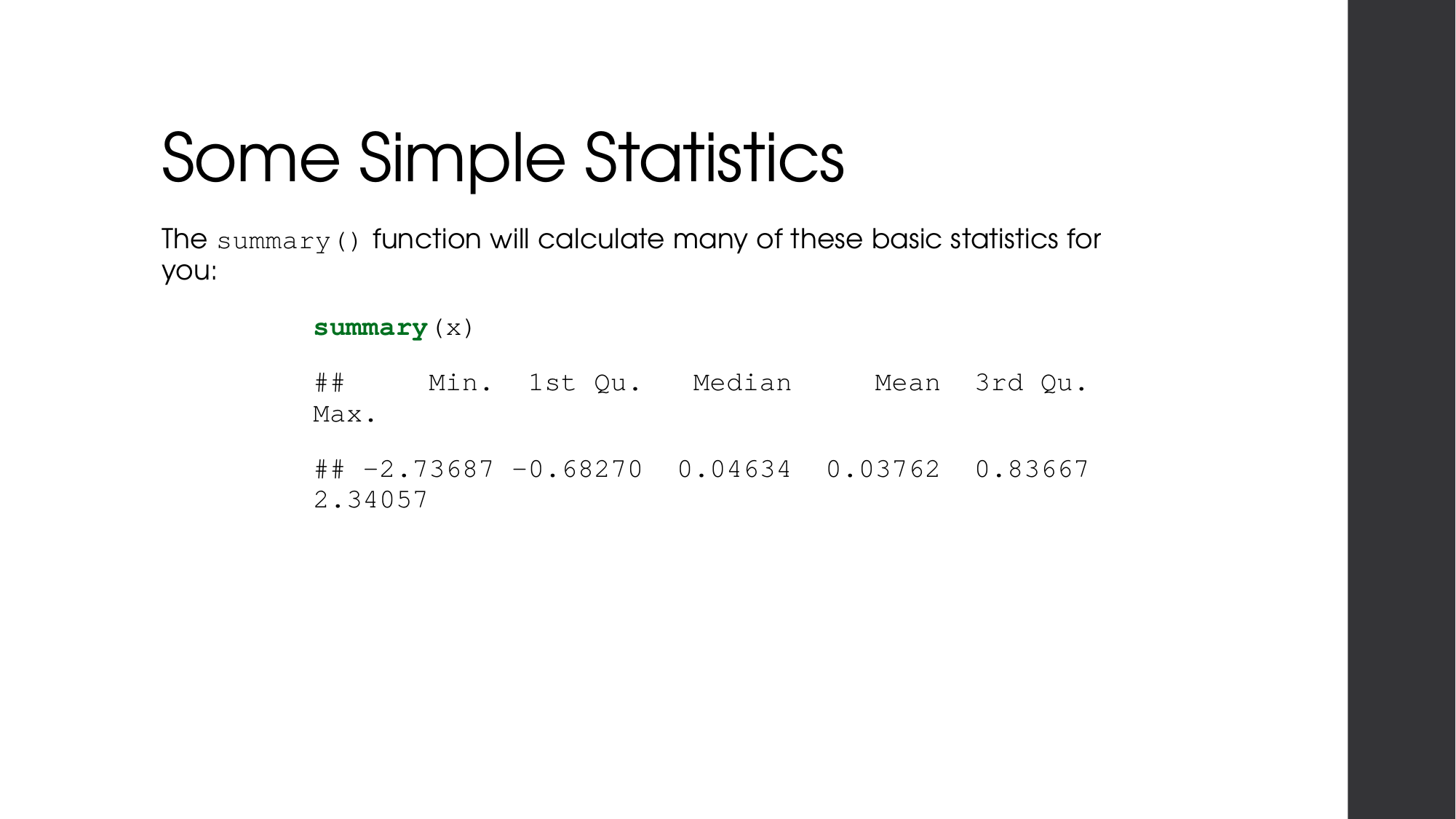

# Some Simple Statistics
The summary() function will calculate many of these basic statistics for you:
summary(x)
##     Min.  1st Qu.   Median     Mean  3rd Qu.     Max.
## -2.73687 -0.68270  0.04634  0.03762  0.83667  2.34057